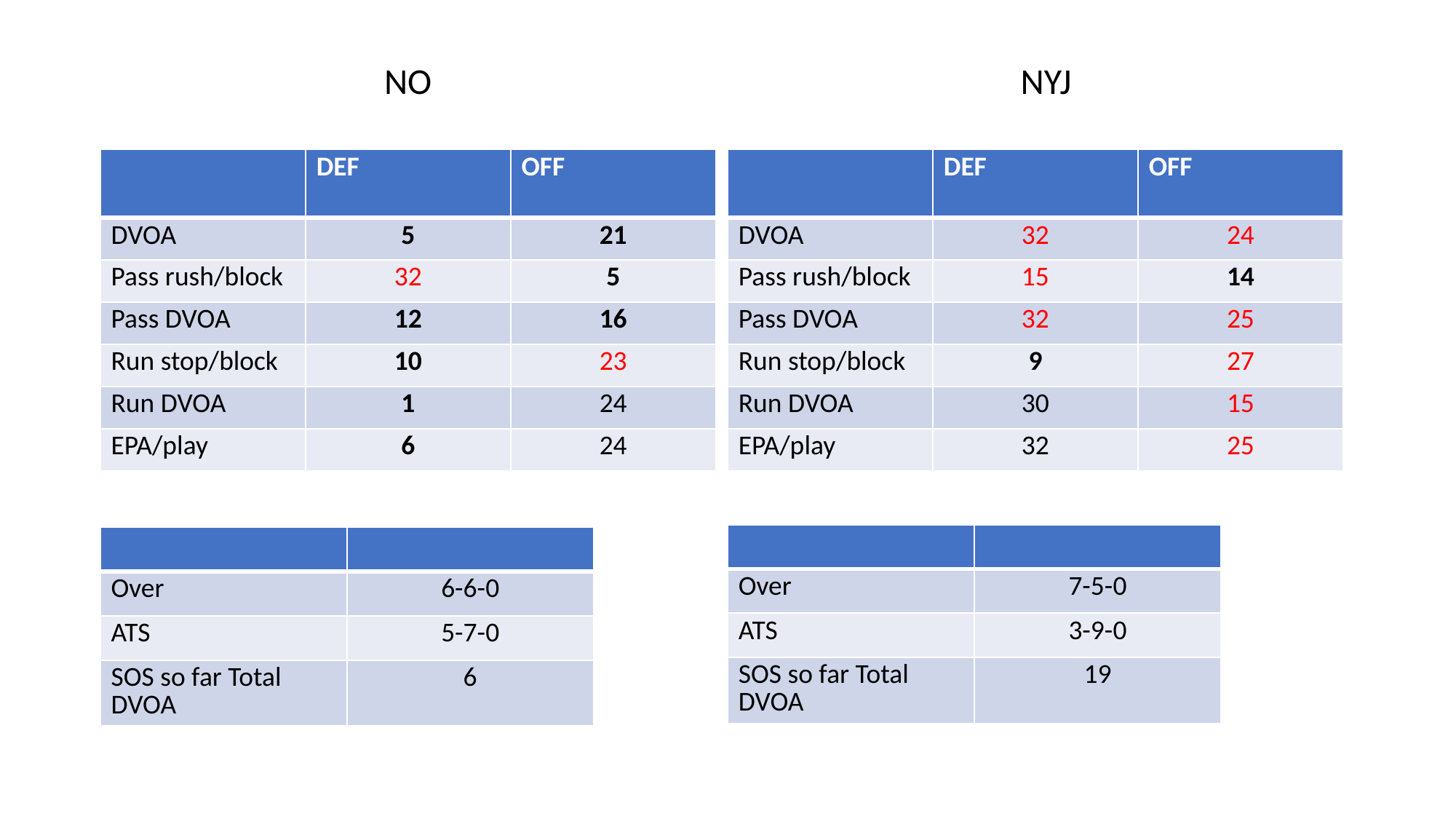

NO
NYJ
|  | DEF | OFF |
| --- | --- | --- |
| DVOA | 5 | 21 |
| Pass rush/block | 32 | 5 |
| Pass DVOA | 12 | 16 |
| Run stop/block | 10 | 23 |
| Run DVOA | 1 | 24 |
| EPA/play | 6 | 24 |
|  | DEF | OFF |
| --- | --- | --- |
| DVOA | 32 | 24 |
| Pass rush/block | 15 | 14 |
| Pass DVOA | 32 | 25 |
| Run stop/block | 9 | 27 |
| Run DVOA | 30 | 15 |
| EPA/play | 32 | 25 |
|  |  |
| --- | --- |
| Over | 7-5-0 |
| ATS | 3-9-0 |
| SOS so far Total DVOA | 19 |
|  |  |
| --- | --- |
| Over | 6-6-0 |
| ATS | 5-7-0 |
| SOS so far Total DVOA | 6 |